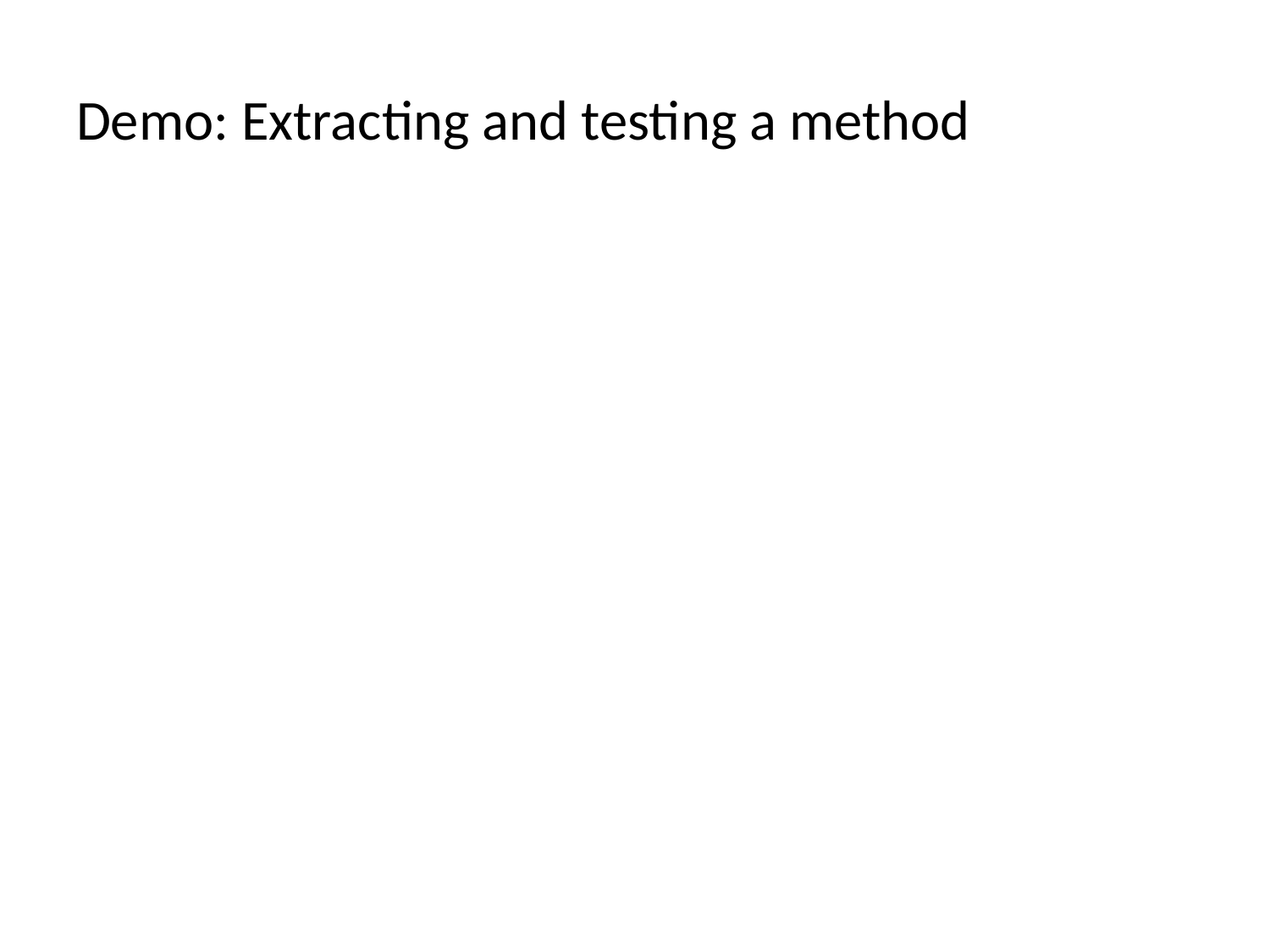

# Demo: Extracting and testing a method